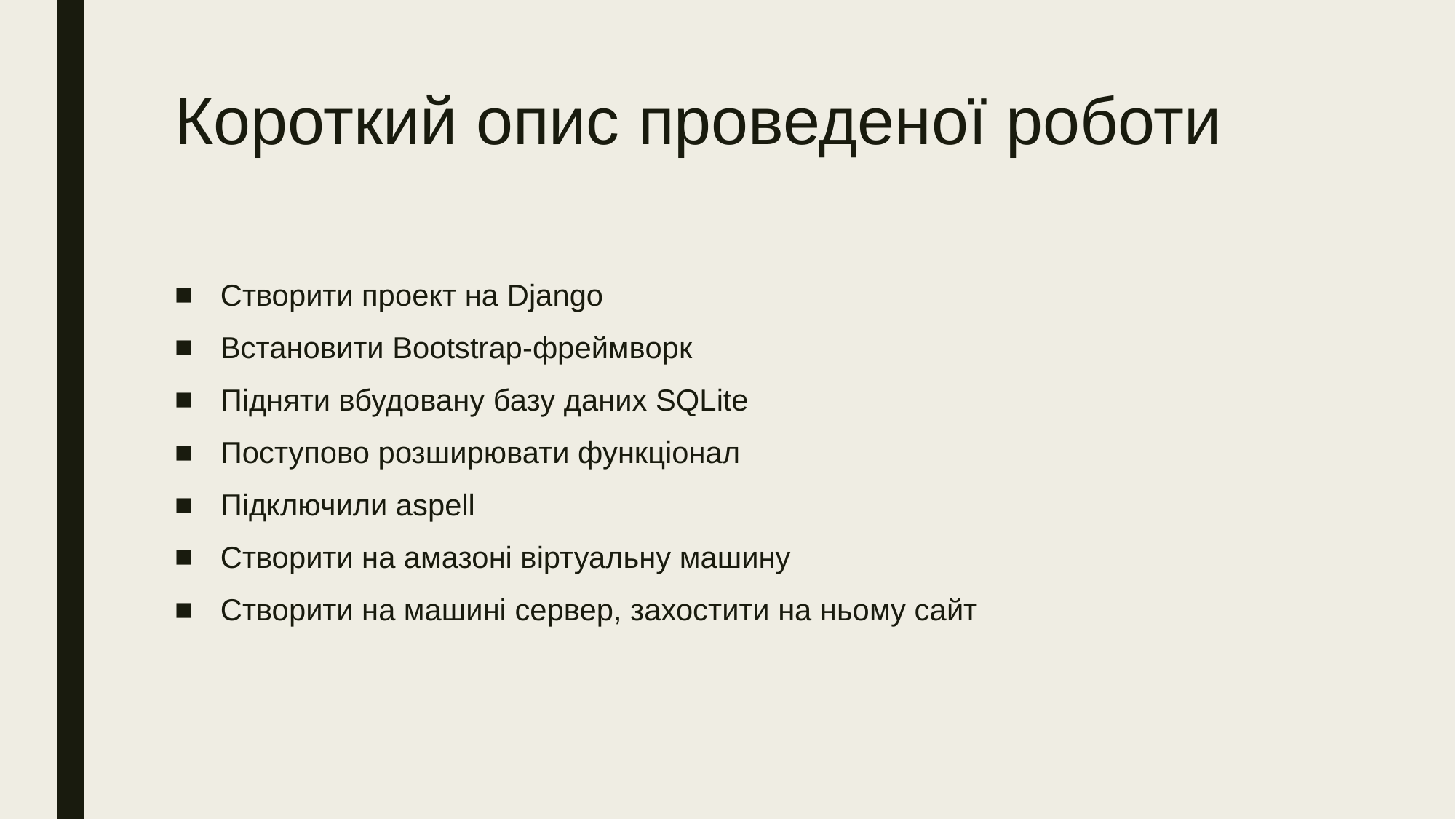

# Короткий опис проведеної роботи
Створити проект на Django
Встановити Bootstrap-фреймворк
Підняти вбудовану базу даних SQLite
Поступово розширювати функціонал
Підключили aspell
Створити на амазоні віртуальну машину
Створити на машині сервер, захостити на ньому сайт